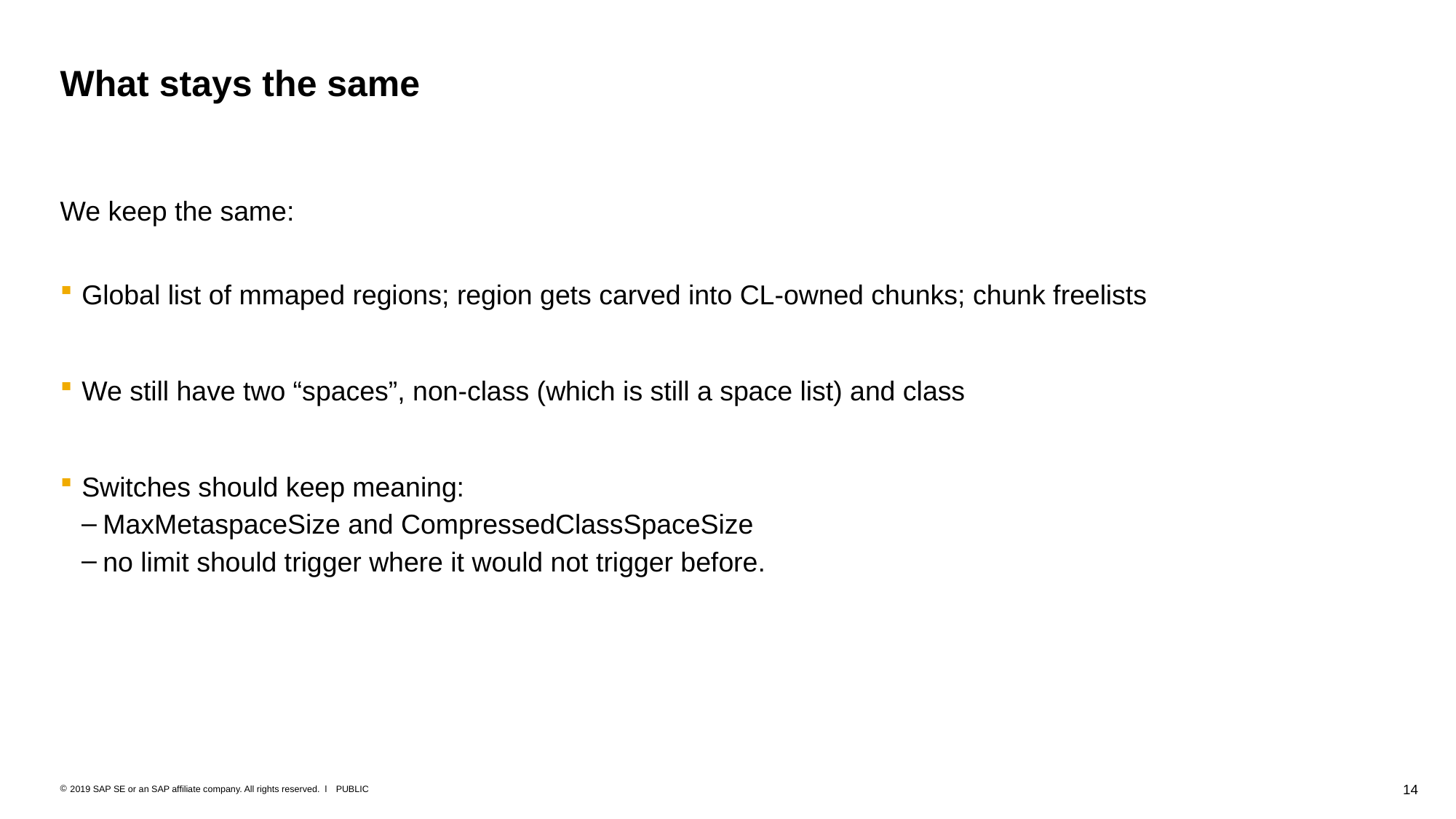

# What stays the same
We keep the same:

Global list of mmaped regions; region gets carved into CL-owned chunks; chunk freelists

We still have two “spaces”, non-class (which is still a space list) and class

Switches should keep meaning:
MaxMetaspaceSize and CompressedClassSpaceSize
no limit should trigger where it would not trigger before.